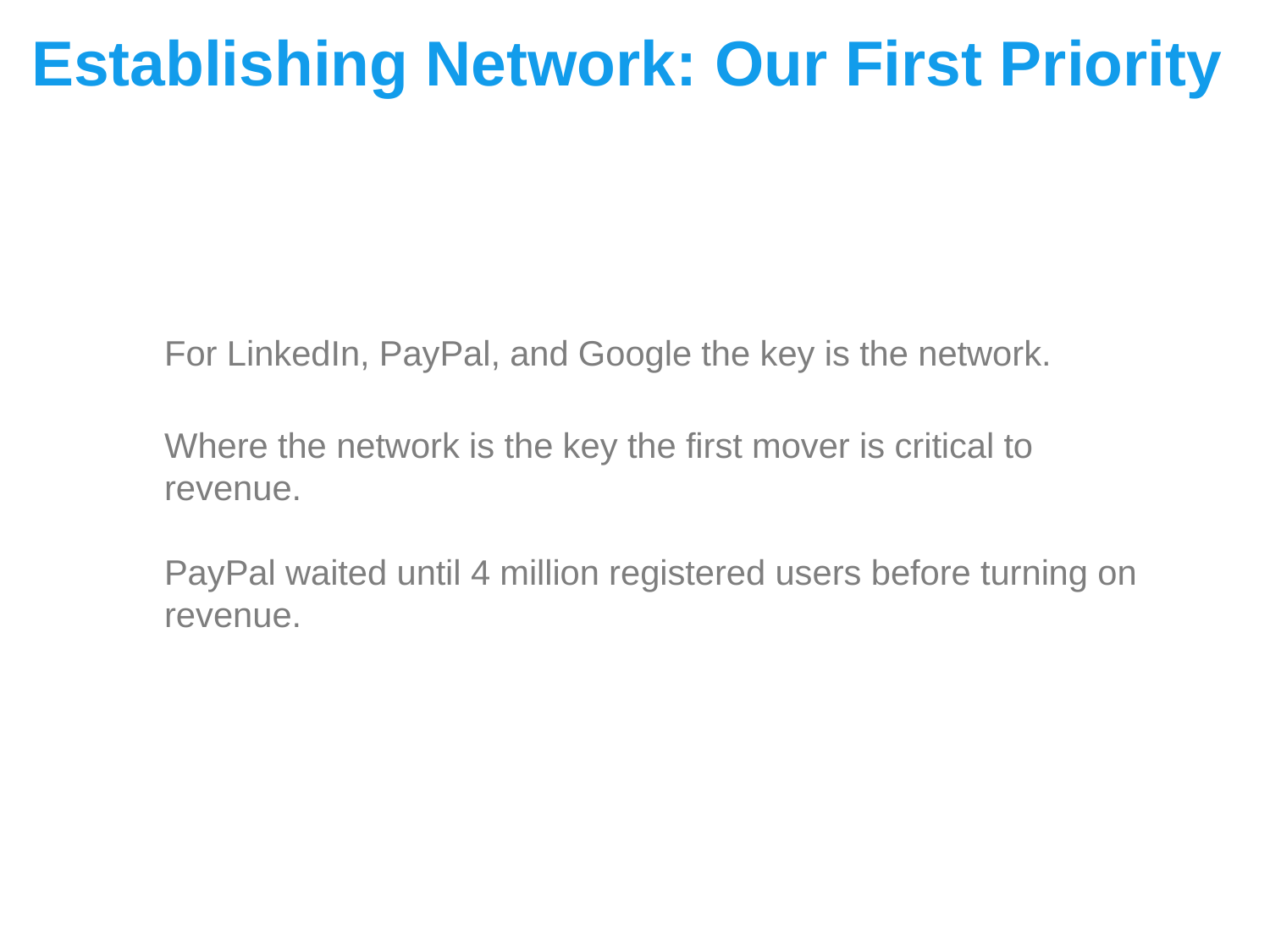

# Establishing Network: Our First Priority
For LinkedIn, PayPal, and Google the key is the network.
Where the network is the key the first mover is critical to revenue.

PayPal waited until 4 million registered users before turning on revenue.